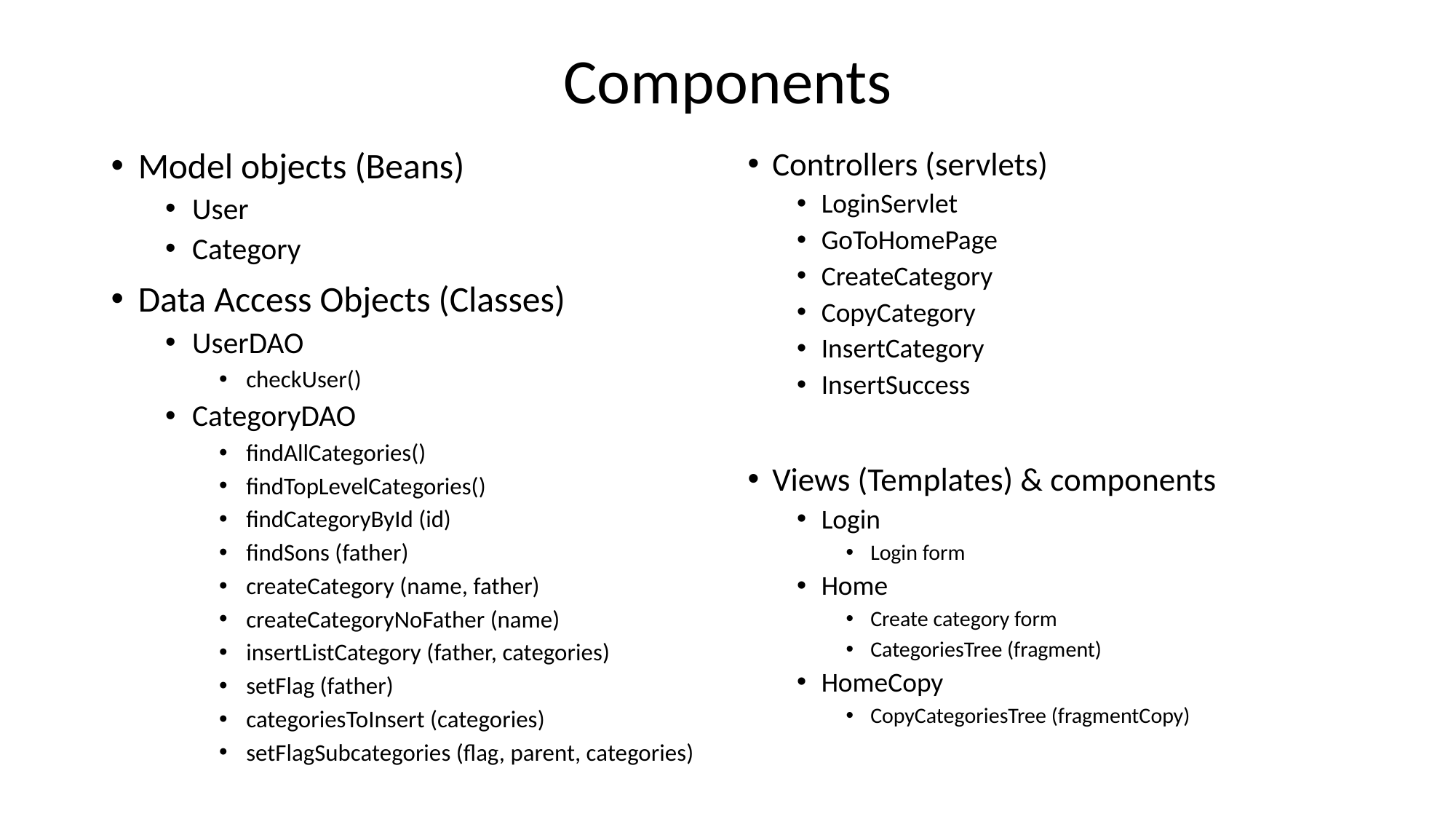

# Components
Model objects (Beans)
User
Category
Data Access Objects (Classes)
UserDAO
checkUser()
CategoryDAO
findAllCategories()
findTopLevelCategories()
findCategoryById (id)
findSons (father)
createCategory (name, father)
createCategoryNoFather (name)
insertListCategory (father, categories)
setFlag (father)
categoriesToInsert (categories)
setFlagSubcategories (flag, parent, categories)

Controllers (servlets)
LoginServlet
GoToHomePage
CreateCategory
CopyCategory
InsertCategory
InsertSuccess

Views (Templates) & components
Login
Login form
Home
Create category form
CategoriesTree (fragment)
HomeCopy
CopyCategoriesTree (fragmentCopy)